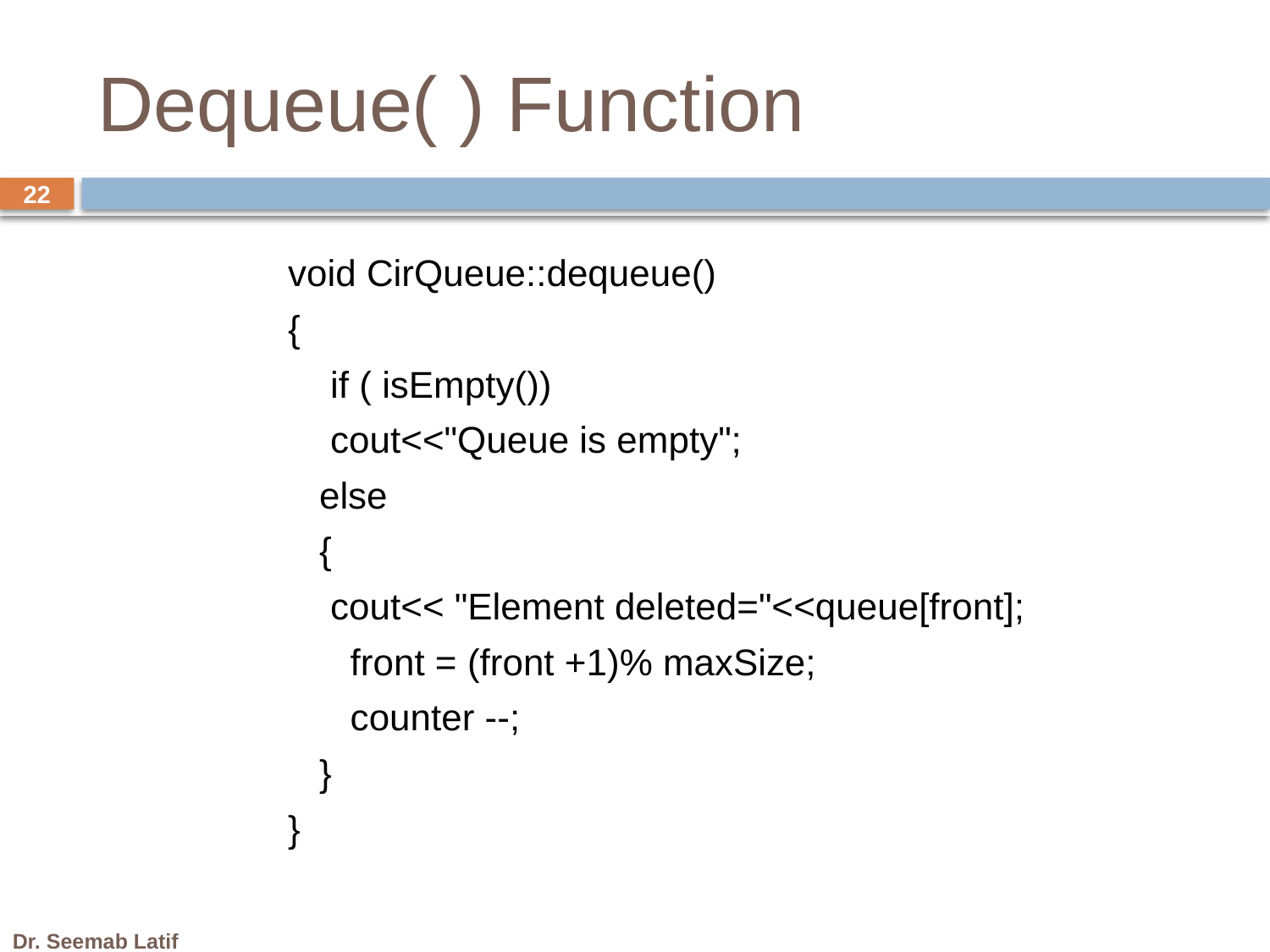

# Dequeue( ) Function
22
void CirQueue::dequeue()
{
	if ( isEmpty())
   	cout<<"Queue is empty";
   else
   {
    	cout<< "Element deleted="<<queue[front];
      front = (front +1)% maxSize;
      counter --;
   }
}